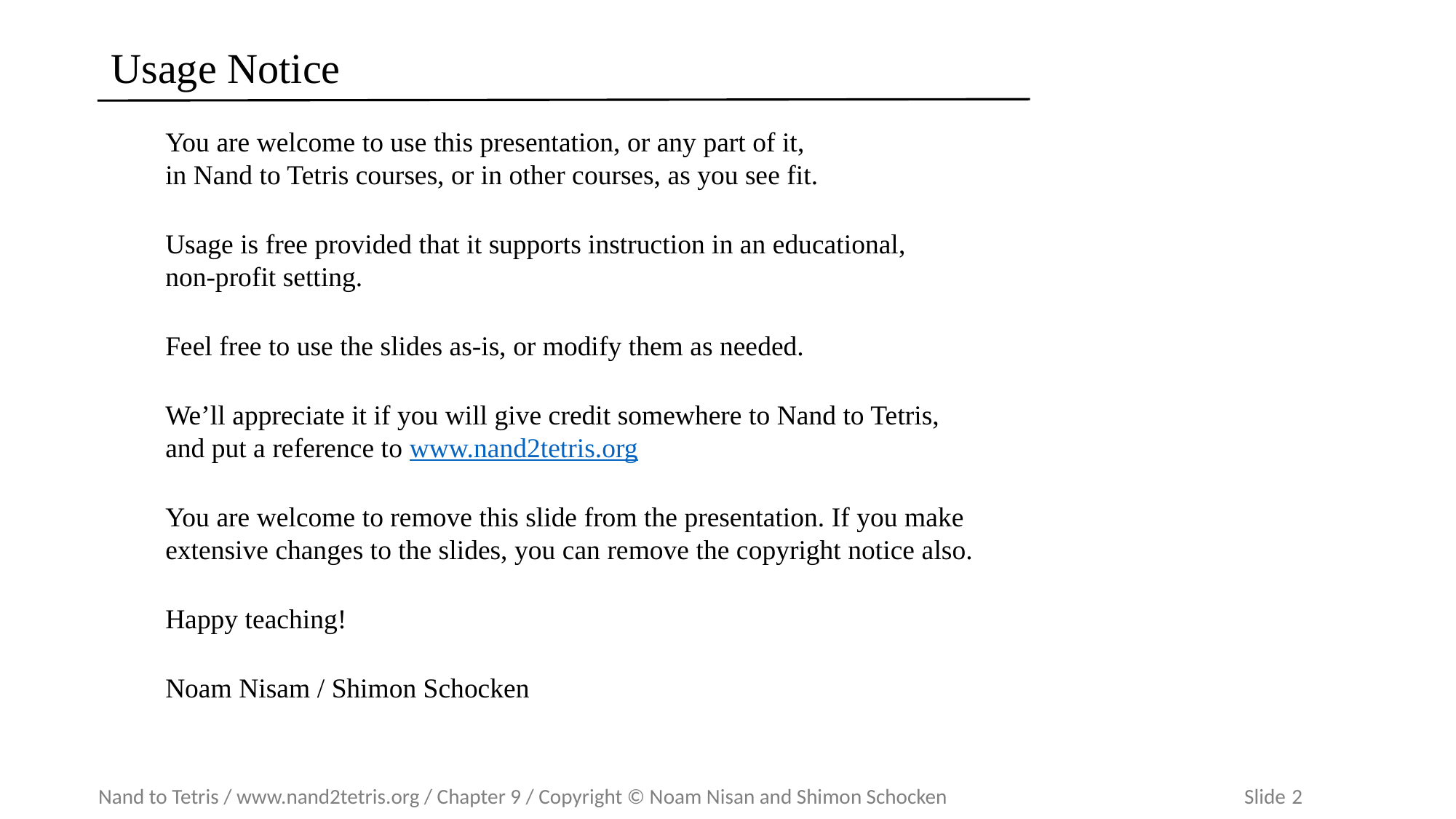

# Usage Notice
You are welcome to use this presentation, or any part of it,
in Nand to Tetris courses, or in other courses, as you see fit.
Usage is free provided that it supports instruction in an educational,
non-profit setting.
Feel free to use the slides as-is, or modify them as needed.
We’ll appreciate it if you will give credit somewhere to Nand to Tetris,
and put a reference to www.nand2tetris.org
You are welcome to remove this slide from the presentation. If you make extensive changes to the slides, you can remove the copyright notice also.
Happy teaching!
Noam Nisam / Shimon Schocken